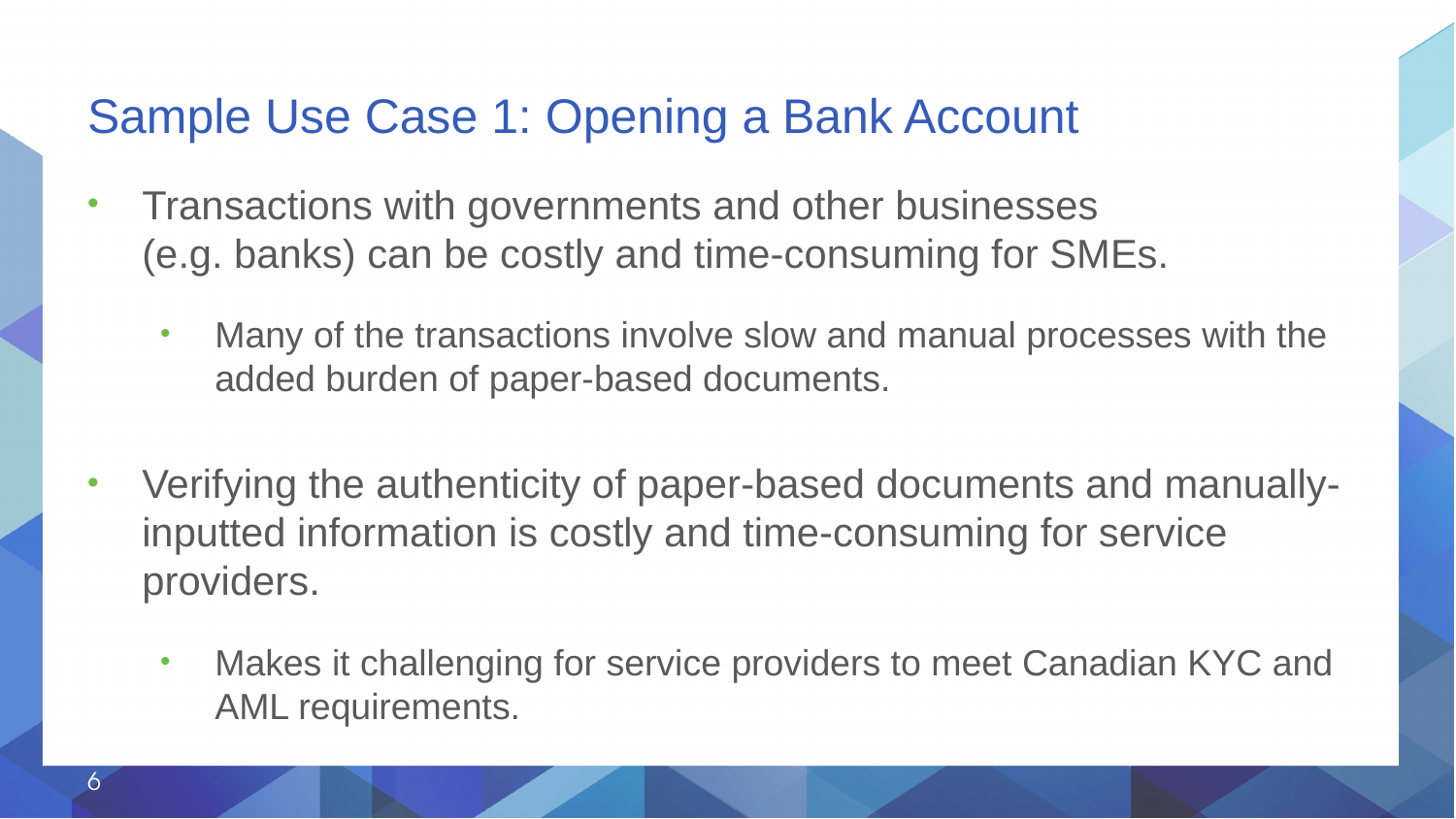

# Sample Use Case 1: Opening a Bank Account
Transactions with governments and other businesses
(e.g. banks) can be costly and time-consuming for SMEs.

Many of the transactions involve slow and manual processes with the added burden of paper-based documents.

Verifying the authenticity of paper-based documents and manually-inputted information is costly and time-consuming for service providers.

Makes it challenging for service providers to meet Canadian KYC and AML requirements.

6